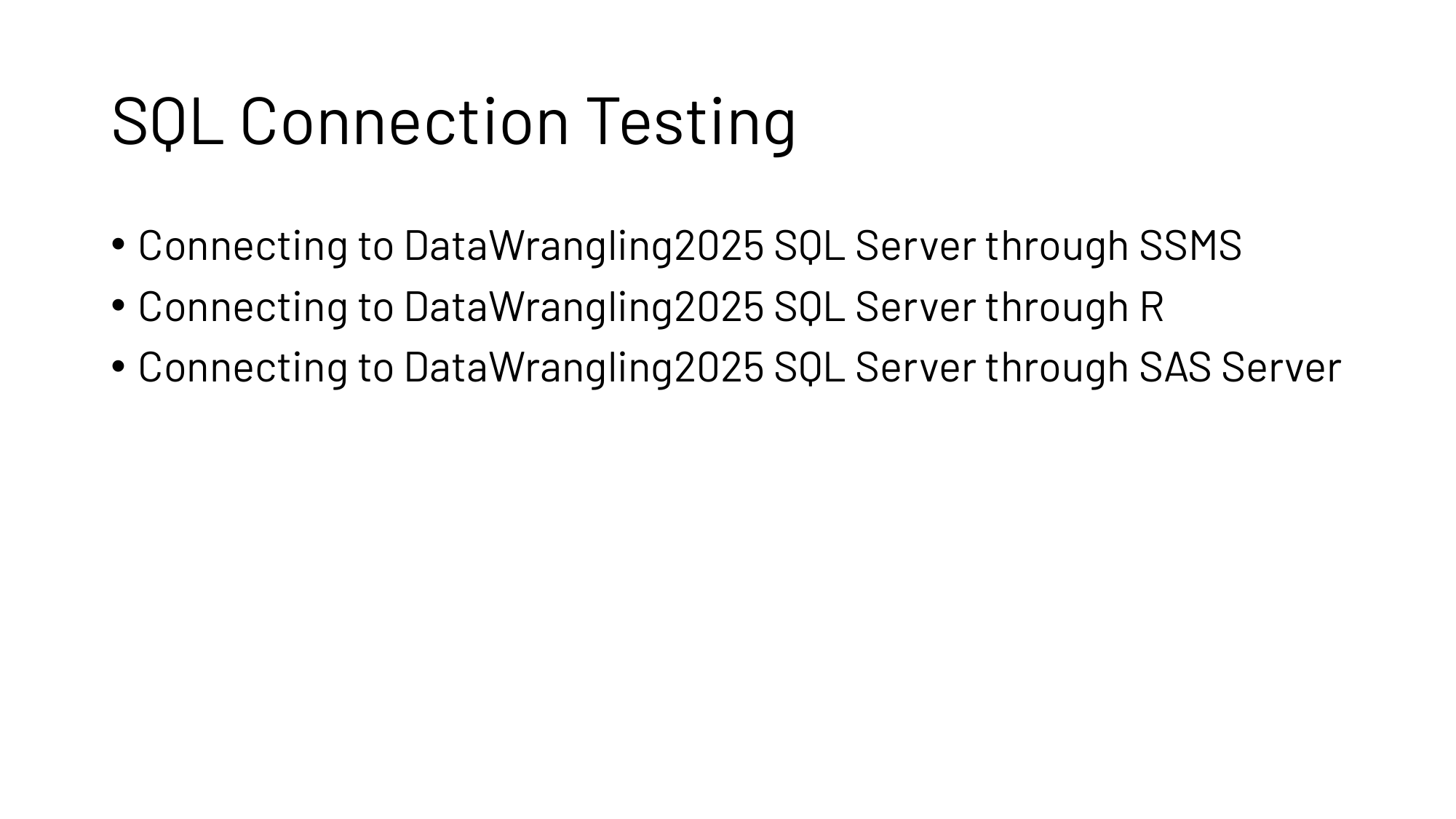

# SQL Connection Testing
Connecting to DataWrangling2025 SQL Server through SSMS
Connecting to DataWrangling2025 SQL Server through R
Connecting to DataWrangling2025 SQL Server through SAS Server